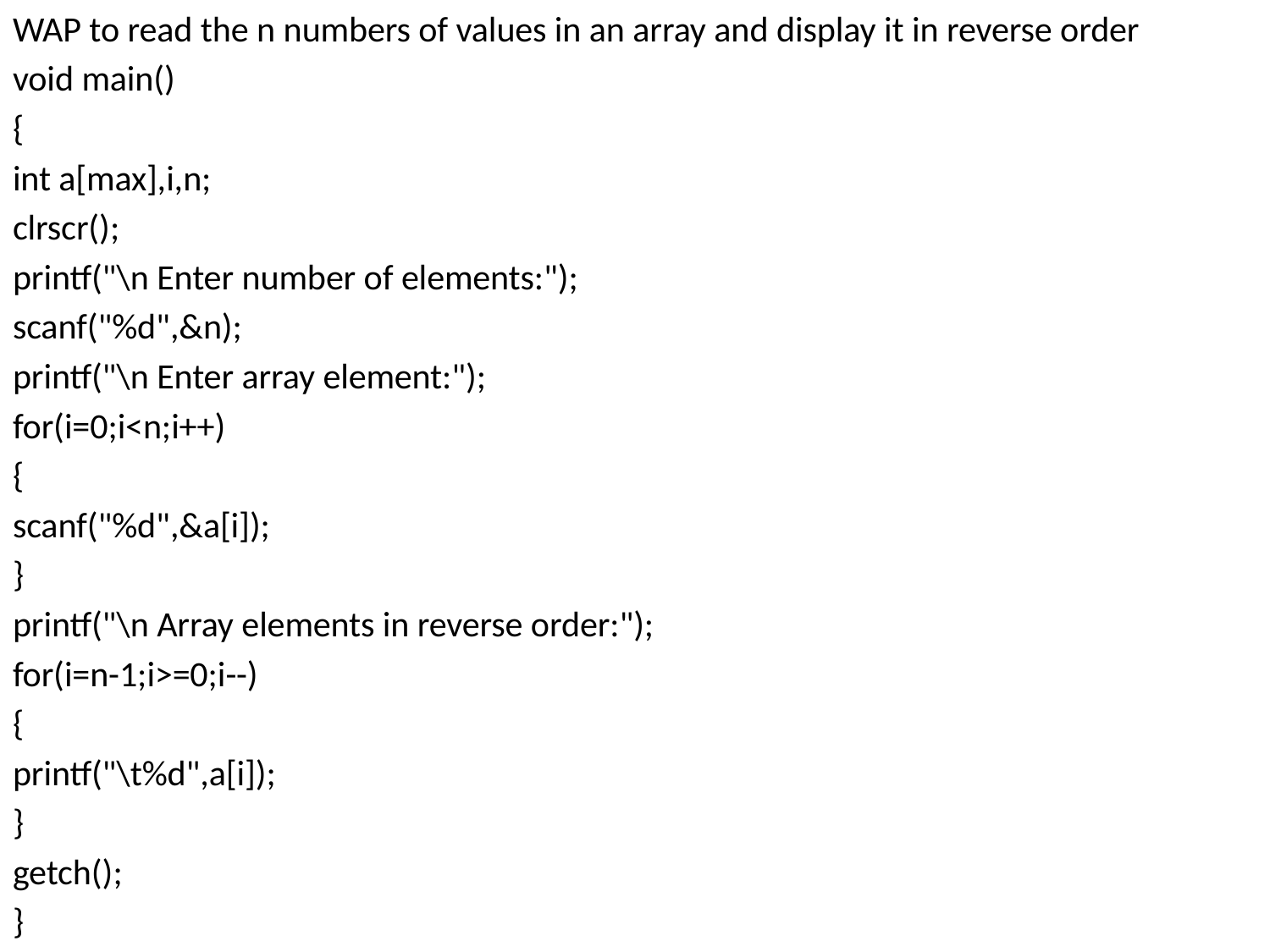

WAP to read the n numbers of values in an array and display it in reverse order
void main()
{
int a[max],i,n;
clrscr();
printf("\n Enter number of elements:");
scanf("%d",&n);
printf("\n Enter array element:");
for(i=0;i<n;i++)
{
scanf("%d",&a[i]);
}
printf("\n Array elements in reverse order:");
for(i=n-1;i>=0;i--)
{
printf("\t%d",a[i]);
}
getch();
}